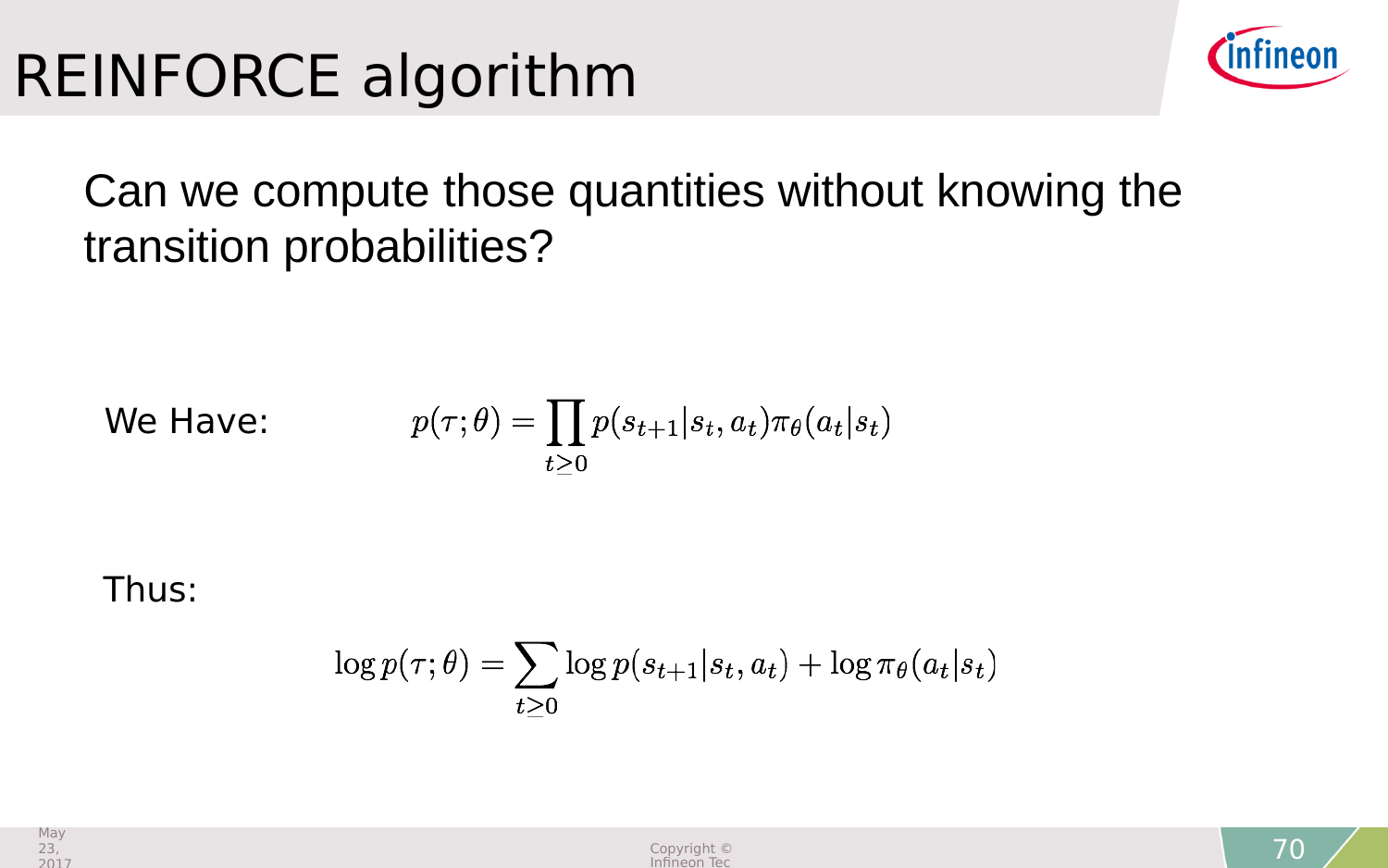

REINFORCE algorithm
Can we compute those quantities without knowing the transition probabilities?
We Have:

Thus:

May 23, 2017
Copyright © Infineon Technologies AG 2018. All rights reserved.
70